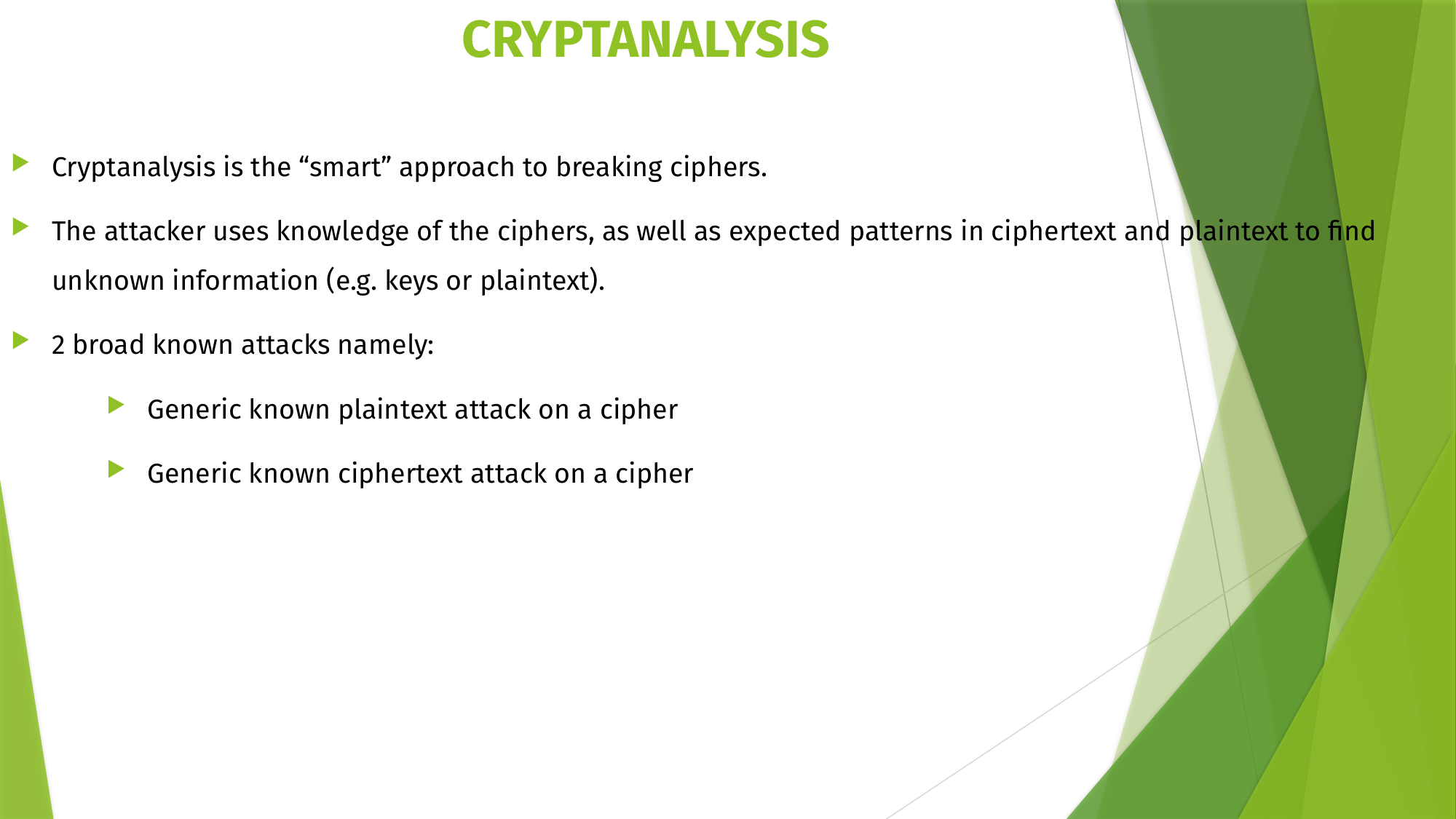

# CRYPTANALYSIS
Cryptanalysis is the “smart” approach to breaking ciphers.
The attacker uses knowledge of the ciphers, as well as expected patterns in ciphertext and plaintext to find unknown information (e.g. keys or plaintext).
2 broad known attacks namely:
Generic known plaintext attack on a cipher
Generic known ciphertext attack on a cipher